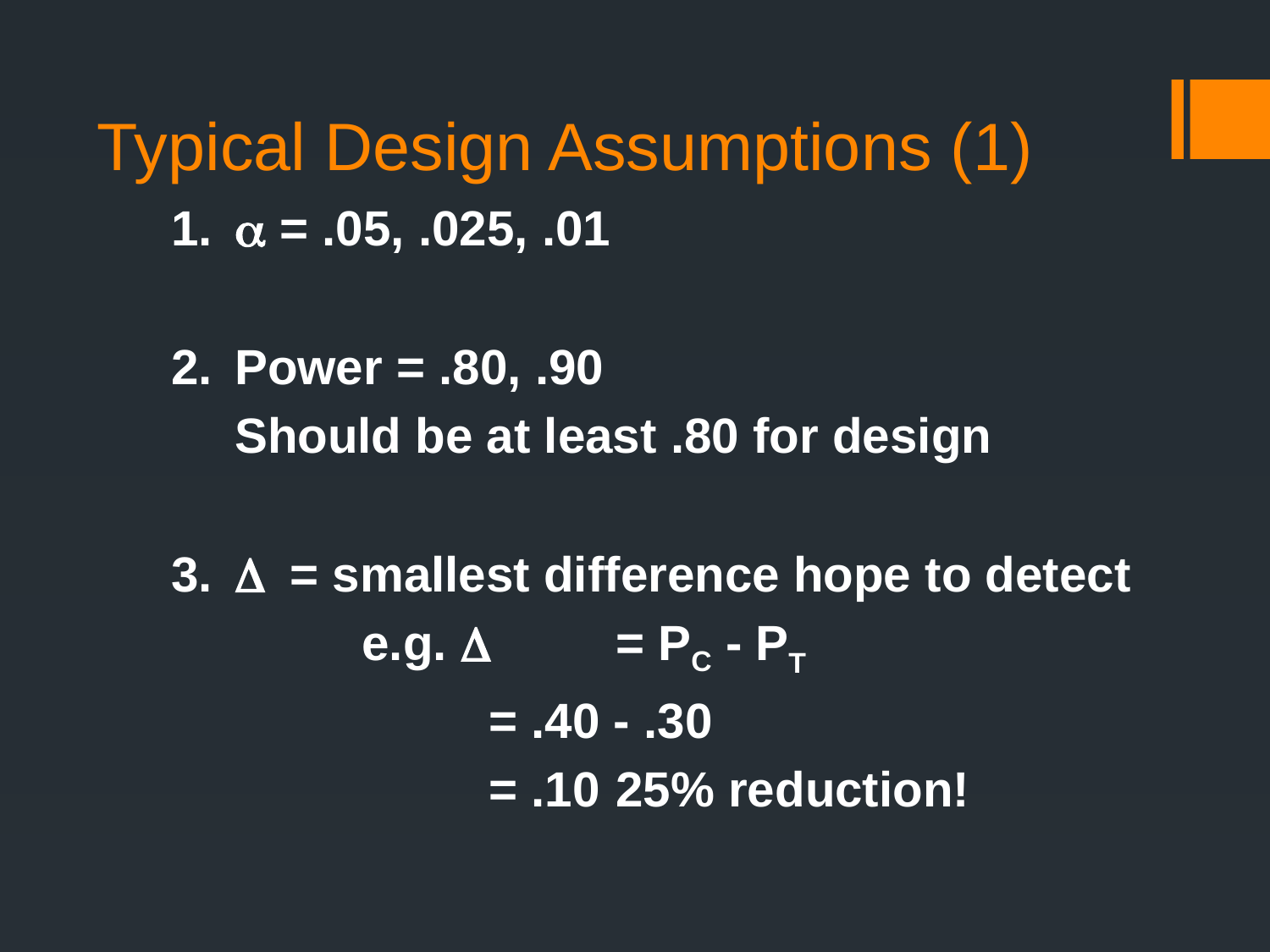

# Typical Design Assumptions (1)
1.	α = .05, .025, .01

2.	Power = .80, .90
	Should be at least .80 for design

3.	Δ = smallest difference hope to detect
		e.g. Δ	= PC - PT
		 	= .40 - .30
			= .10	25% reduction!